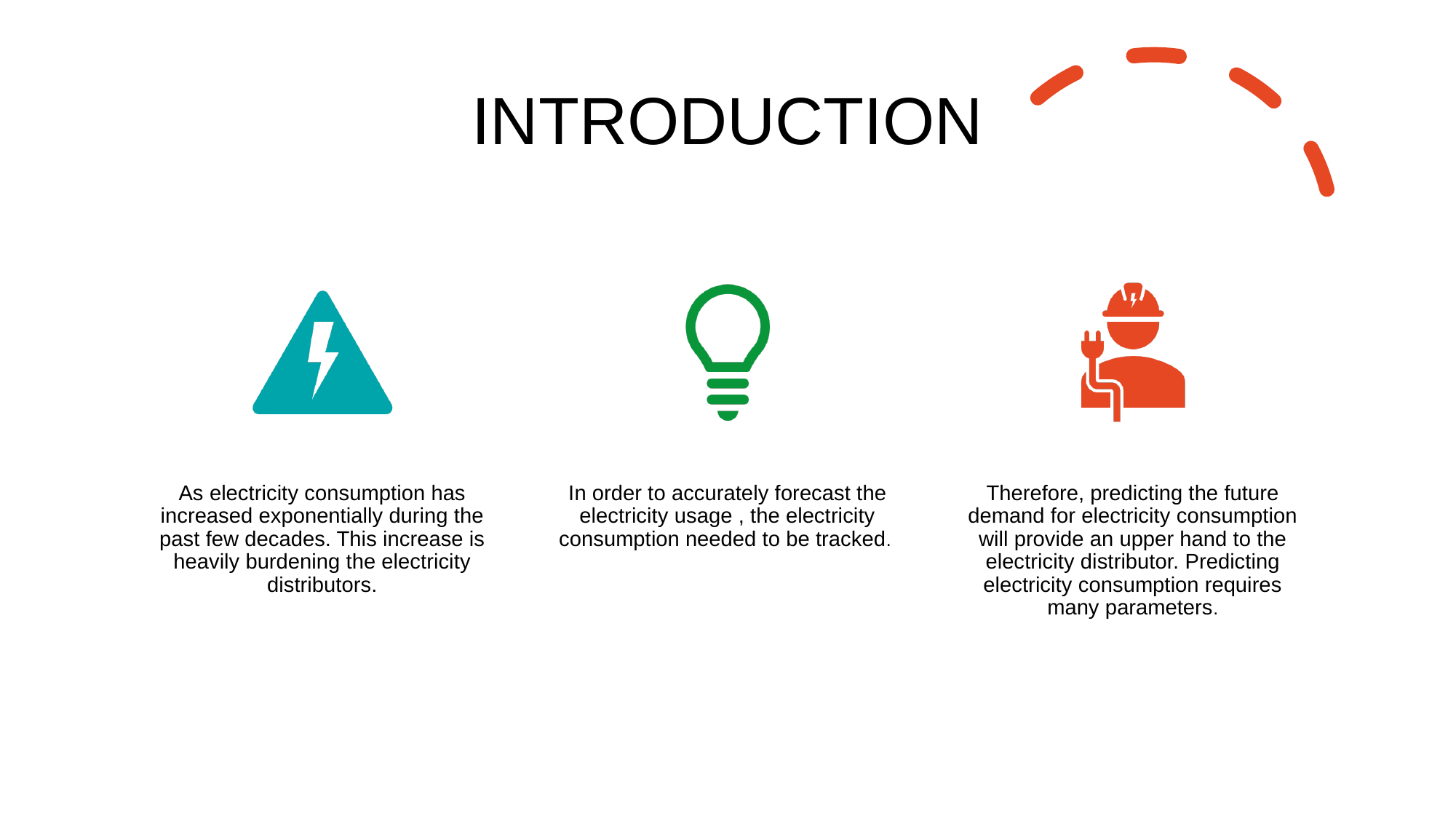

# INTRODUCTION

As electricity consumption has increased exponentially during the past few decades. This increase is heavily burdening the electricity distributors.
In order to accurately forecast the electricity usage , the electricity consumption needed to be tracked.
Therefore, predicting the future demand for electricity consumption will provide an upper hand to the electricity distributor. Predicting electricity consumption requires many parameters.